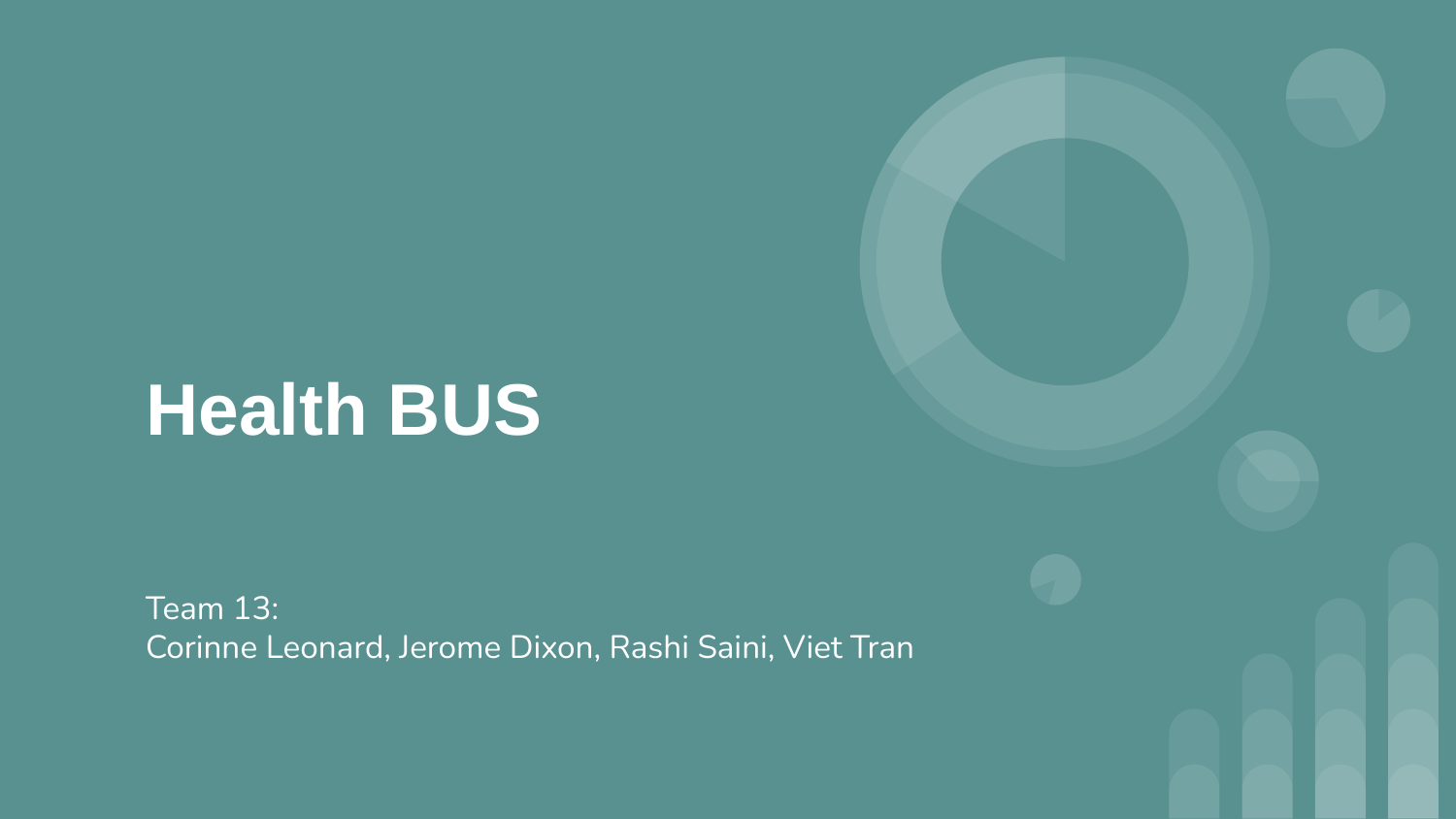

# Health BUS
Team 13:
Corinne Leonard, Jerome Dixon, Rashi Saini, Viet Tran